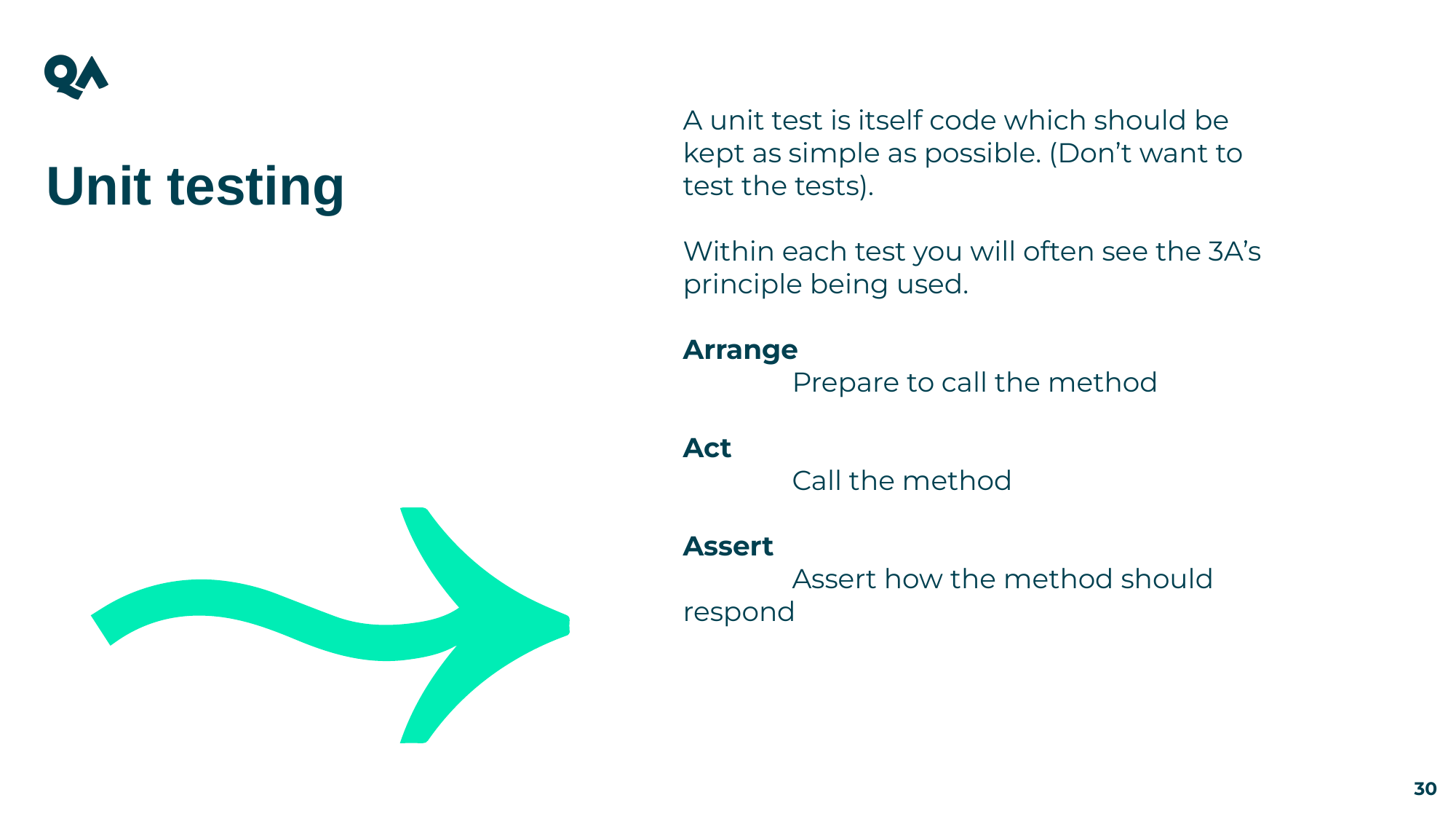

A unit test is itself code which should be kept as simple as possible. (Don’t want to test the tests).

Within each test you will often see the 3A’s principle being used.

Arrange
	Prepare to call the method

Act
	Call the method

Assert
	Assert how the method should respond
Unit testing
30